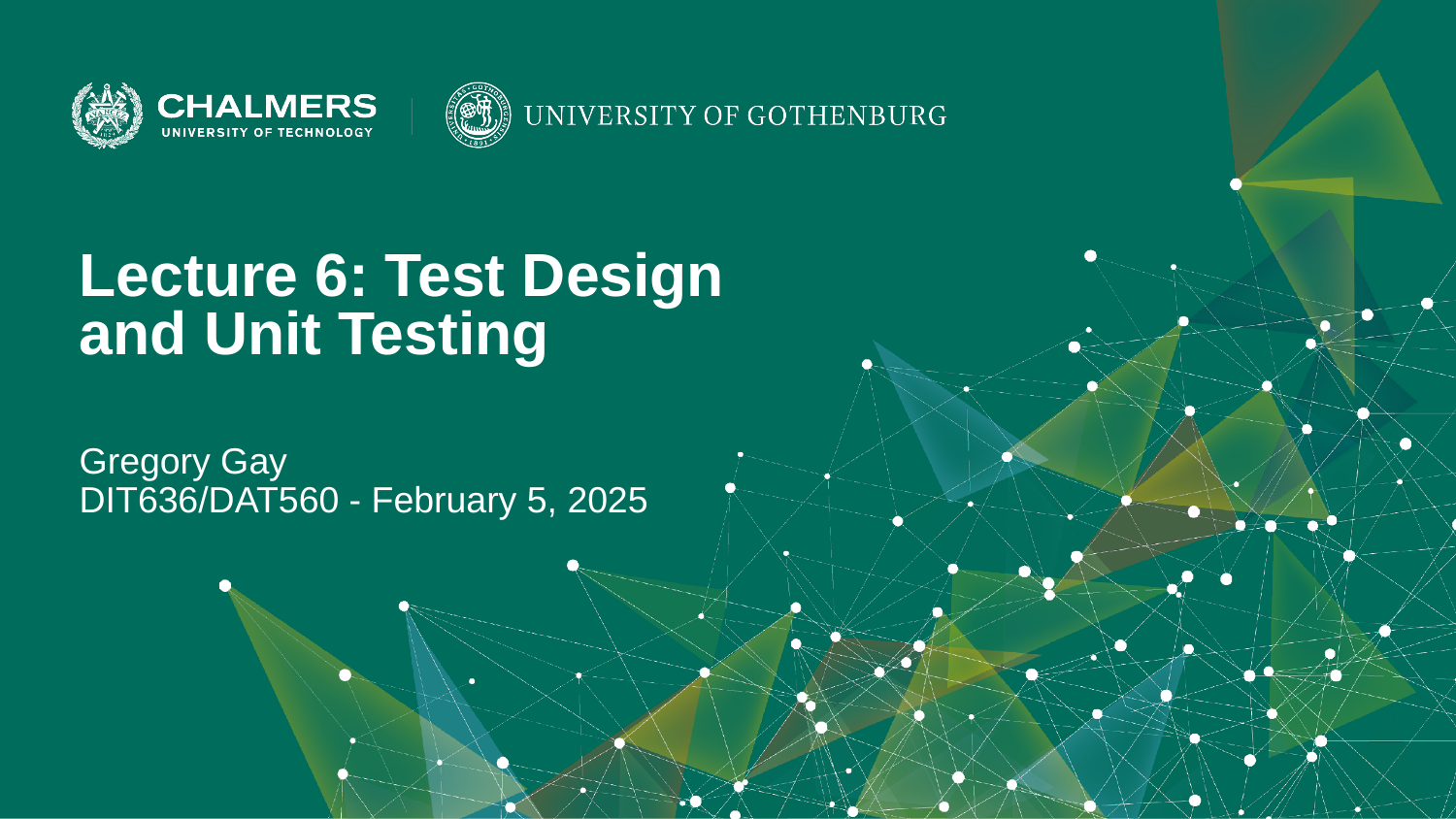

Lecture 6: Test Design
and Unit Testing
Gregory Gay
DIT636/DAT560 - February 5, 2025